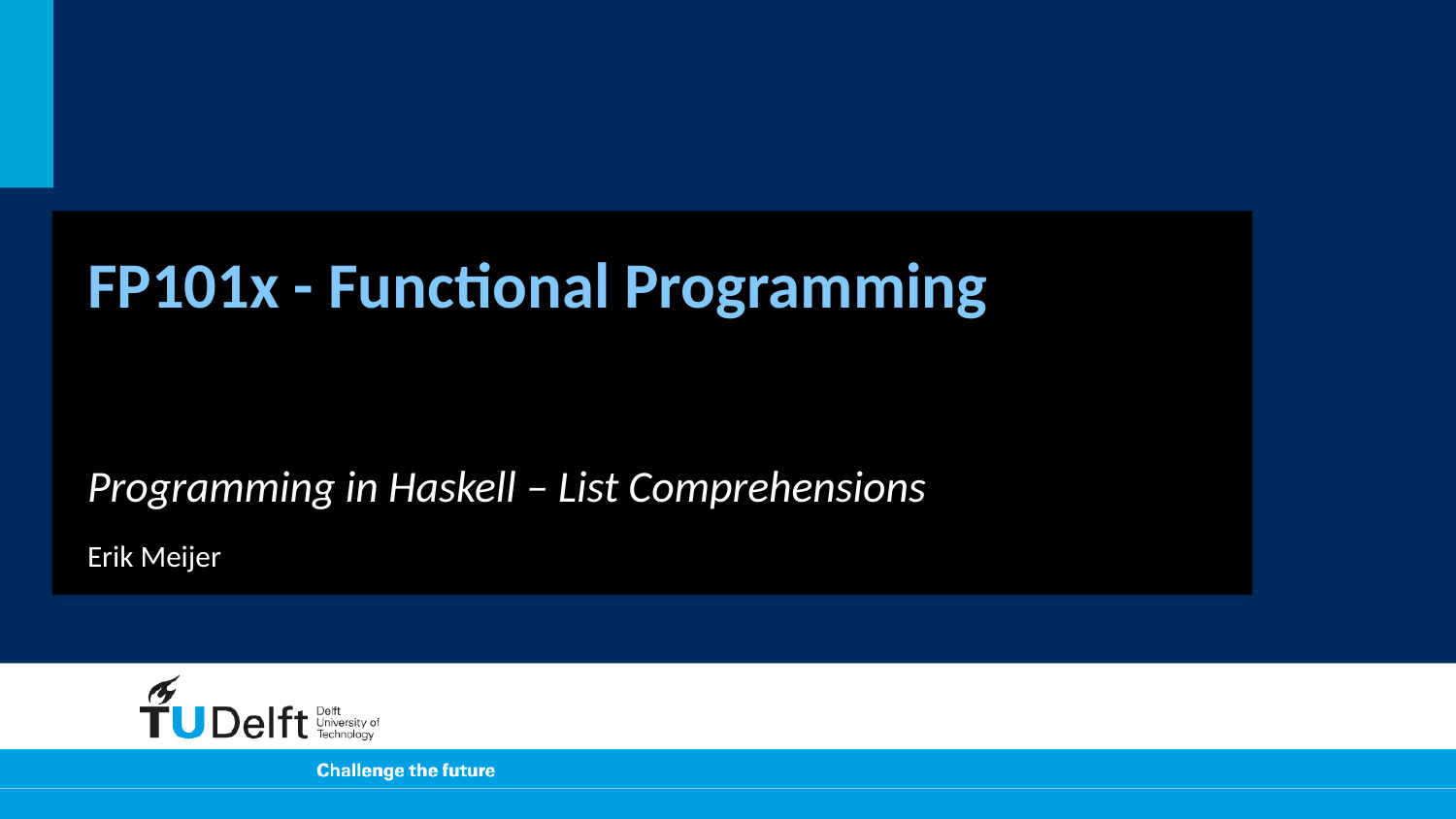

# FP101x - Functional Programming
Programming in Haskell – List Comprehensions
Erik Meijer